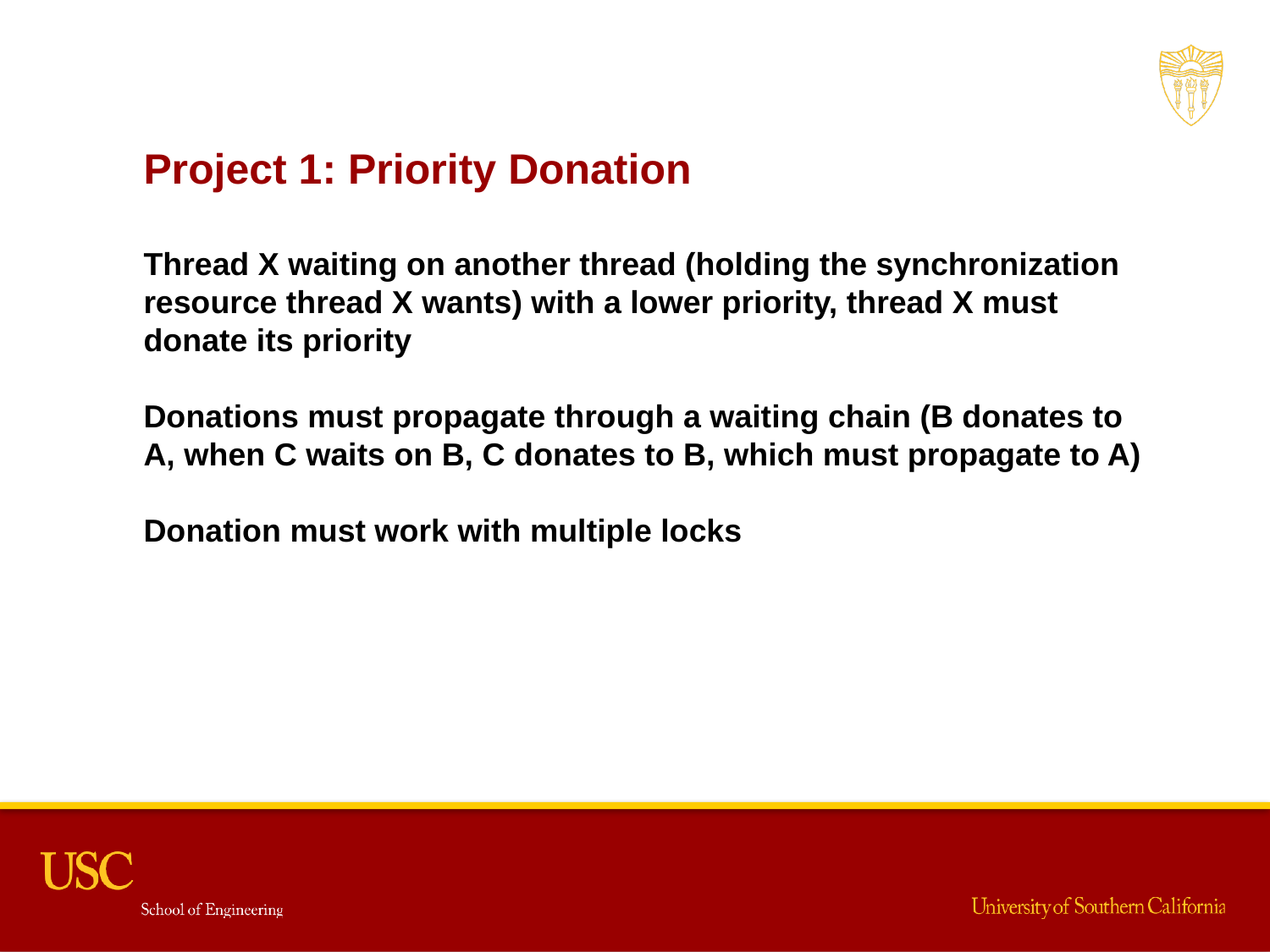

Project 1: Priority Donation

Thread X waiting on another thread (holding the synchronization resource thread X wants) with a lower priority, thread X must donate its priority

Donations must propagate through a waiting chain (B donates to A, when C waits on B, C donates to B, which must propagate to A)

Donation must work with multiple locks